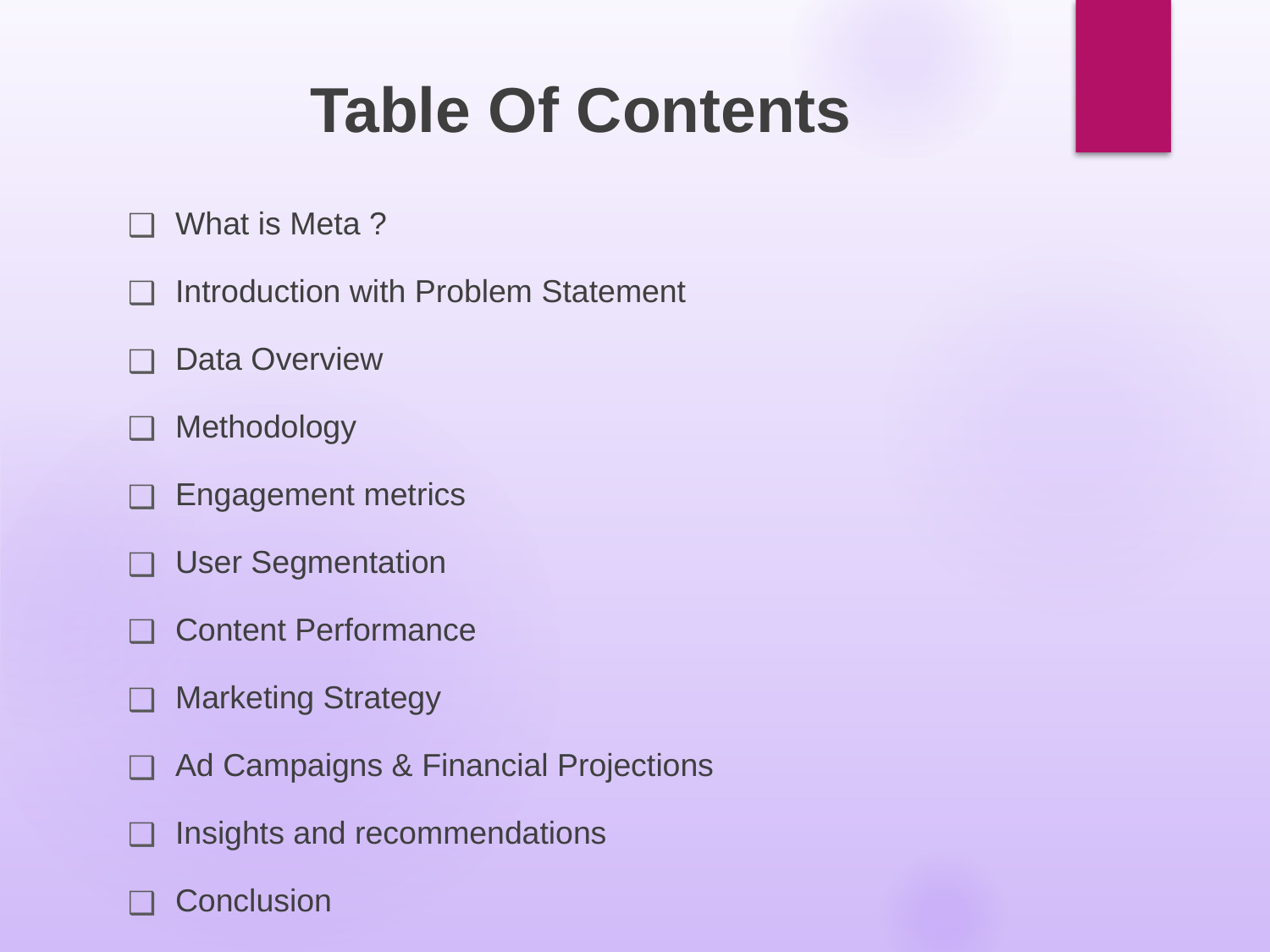

# Table Of Contents
What is Meta ?
Introduction with Problem Statement
Data Overview
Methodology
Engagement metrics
User Segmentation
Content Performance
Marketing Strategy
Ad Campaigns & Financial Projections
Insights and recommendations
Conclusion